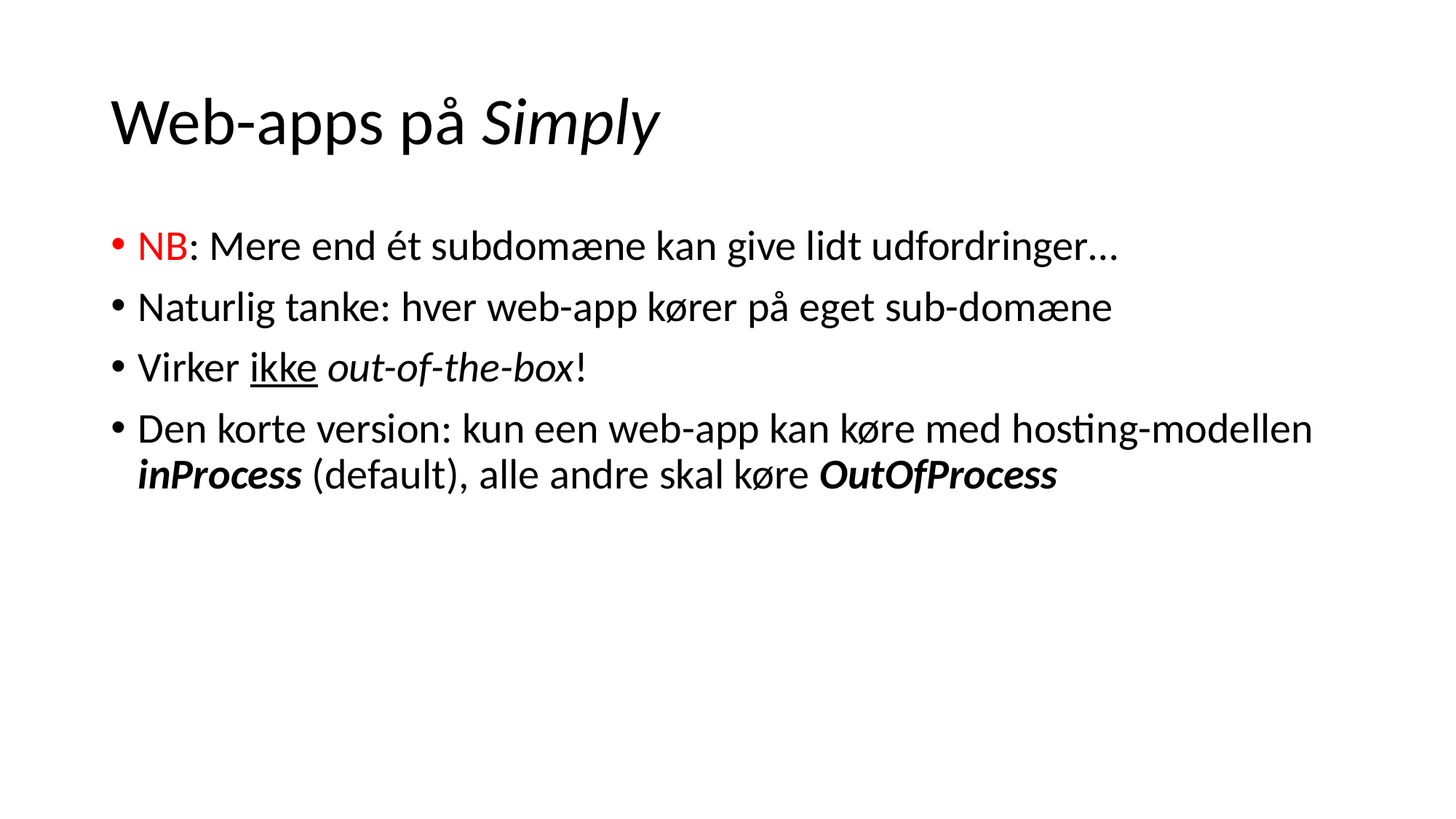

# Web-apps på Simply
NB: Mere end ét subdomæne kan give lidt udfordringer…
Naturlig tanke: hver web-app kører på eget sub-domæne
Virker ikke out-of-the-box!
Den korte version: kun een web-app kan køre med hosting-modellen inProcess (default), alle andre skal køre OutOfProcess